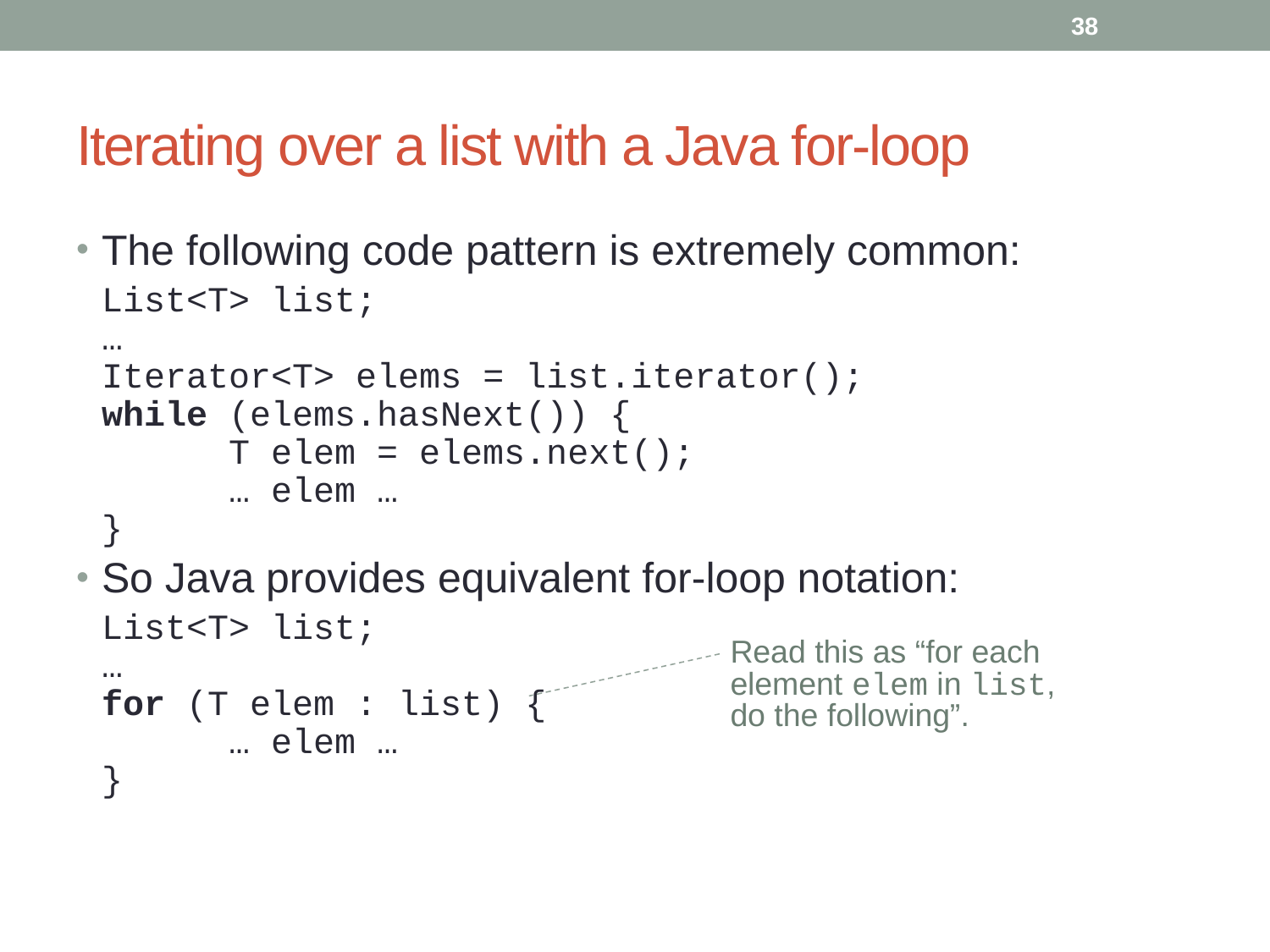

38
# Iterating over a list with a Java for-loop
The following code pattern is extremely common:
	List<T> list;
…
Iterator<T> elems = list.iterator();
while (elems.hasNext()) {
	T elem = elems.next();
	… elem …
}
So Java provides equivalent for-loop notation:
	List<T> list;
…
for (T elem : list) {
	… elem …
}
Read this as “for each element elem in list, do the following”.